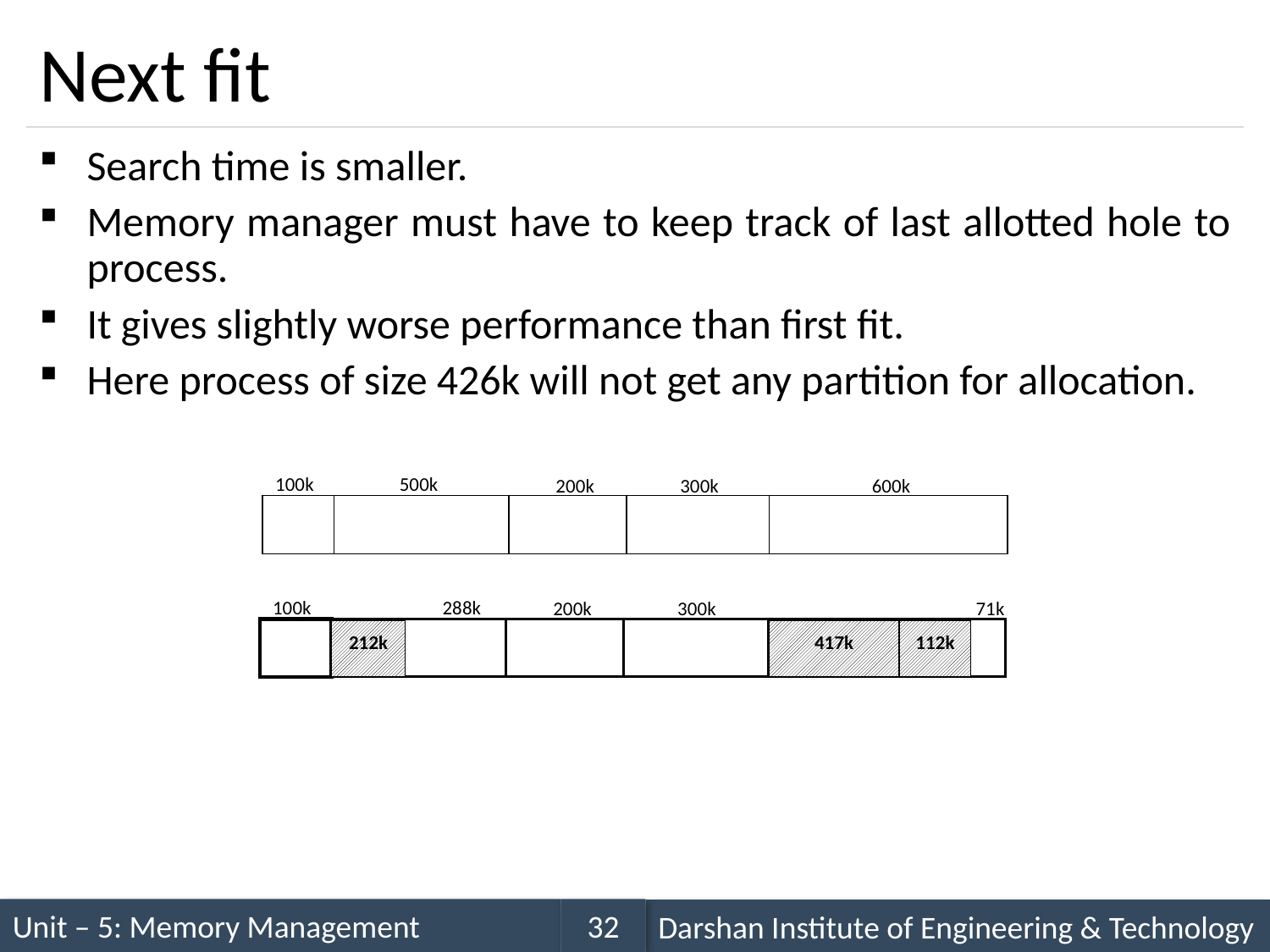

# Next fit
Search time is smaller.
Memory manager must have to keep track of last allotted hole to process.
It gives slightly worse performance than first fit.
Here process of size 426k will not get any partition for allocation.
100k
500k
200k
300k
600k

100k
 288k
200k
300k
71k

212k
417k
112k